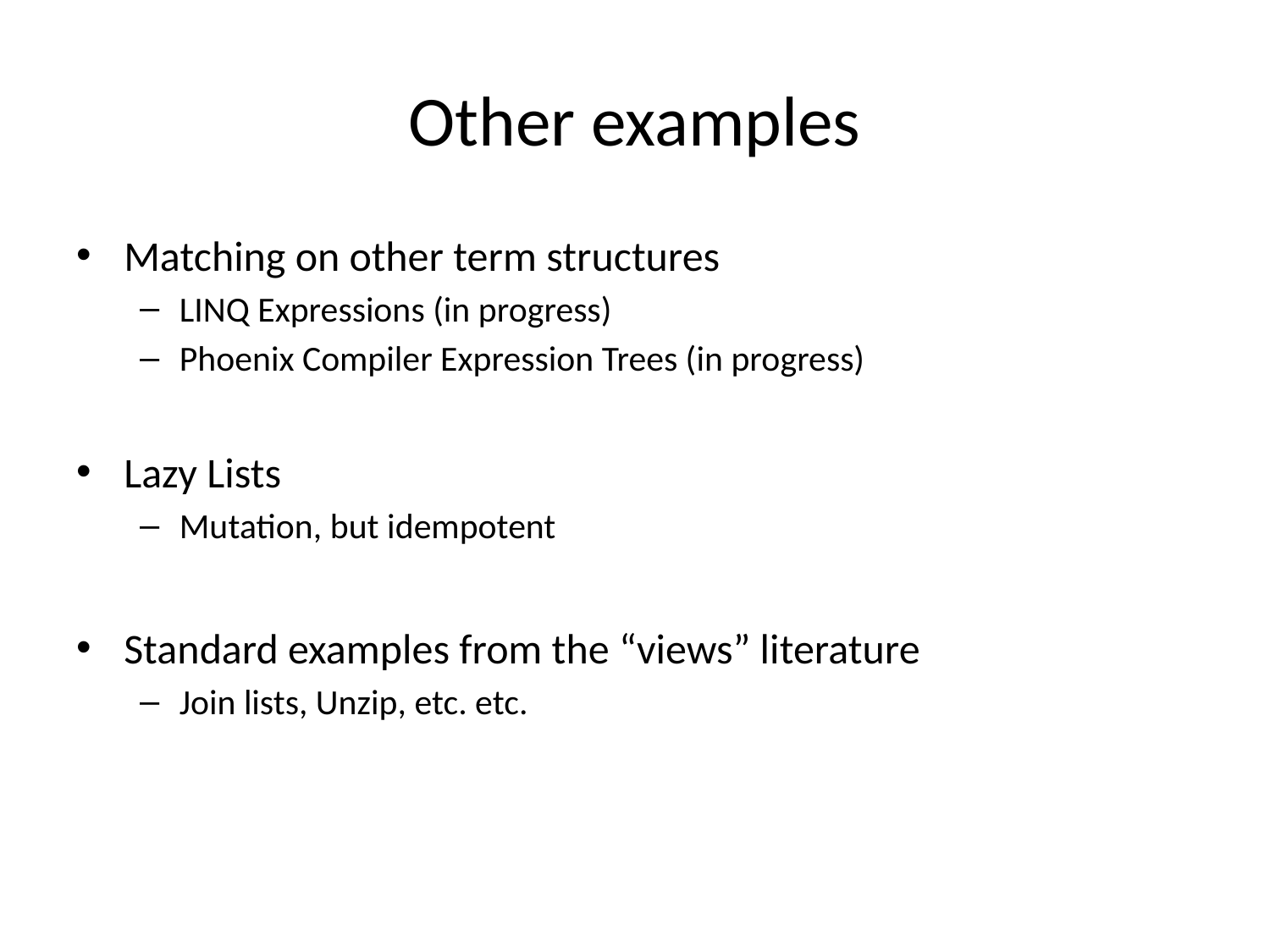

# Other examples
Matching on other term structures
LINQ Expressions (in progress)
Phoenix Compiler Expression Trees (in progress)

Lazy Lists
Mutation, but idempotent

Standard examples from the “views” literature
Join lists, Unzip, etc. etc.